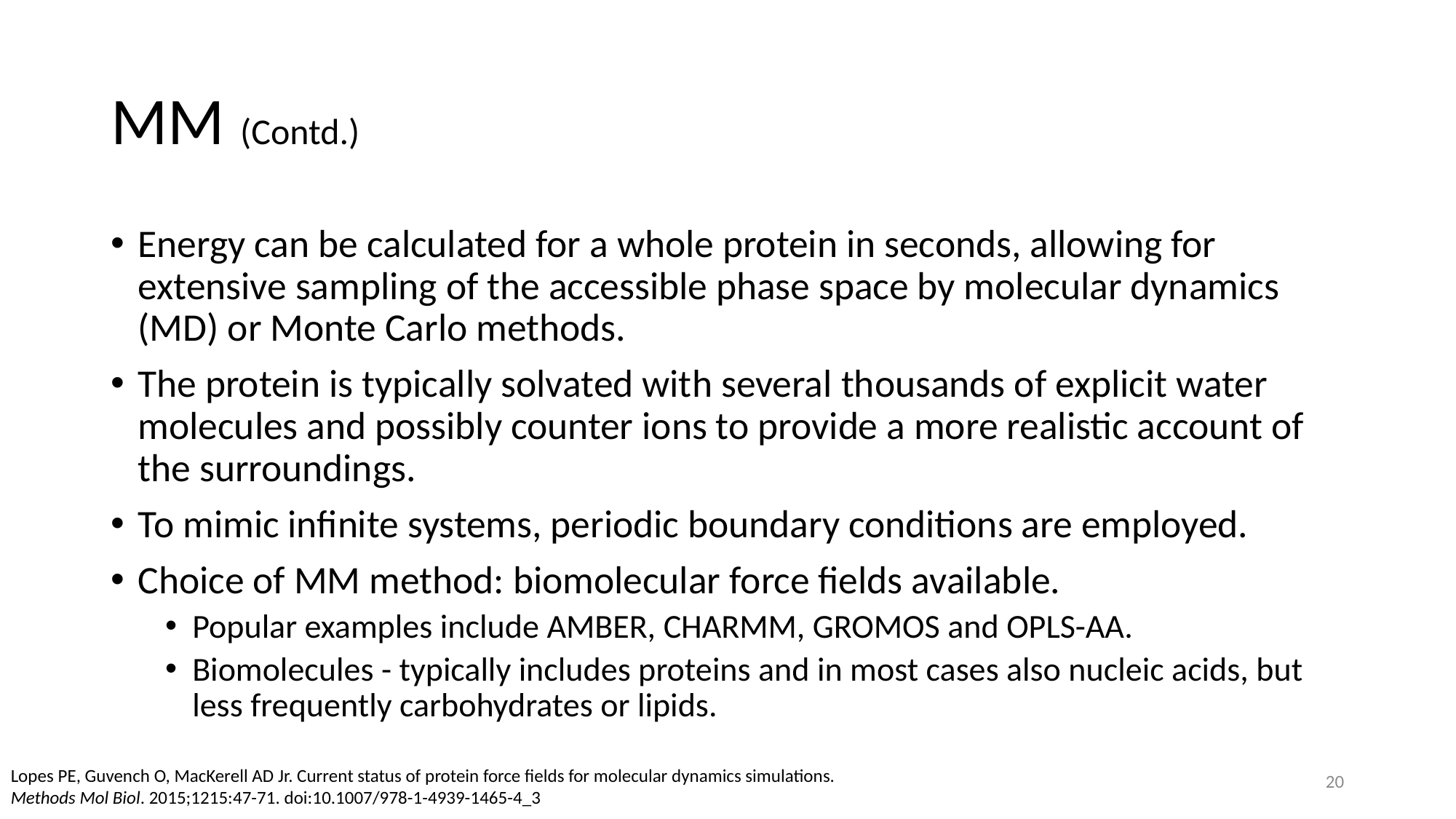

# MM (Contd.)
Energy can be calculated for a whole protein in seconds, allowing for extensive sampling of the accessible phase space by molecular dynamics (MD) or Monte Carlo methods.
The protein is typically solvated with several thousands of explicit water molecules and possibly counter ions to provide a more realistic account of the surroundings.
To mimic infinite systems, periodic boundary conditions are employed.
Choice of MM method: biomolecular force fields available.
Popular examples include AMBER, CHARMM, GROMOS and OPLS-AA.
Biomolecules - typically includes proteins and in most cases also nucleic acids, but less frequently carbohydrates or lipids.
Lopes PE, Guvench O, MacKerell AD Jr. Current status of protein force fields for molecular dynamics simulations.
Methods Mol Biol. 2015;1215:47-71. doi:10.1007/978-1-4939-1465-4_3
20